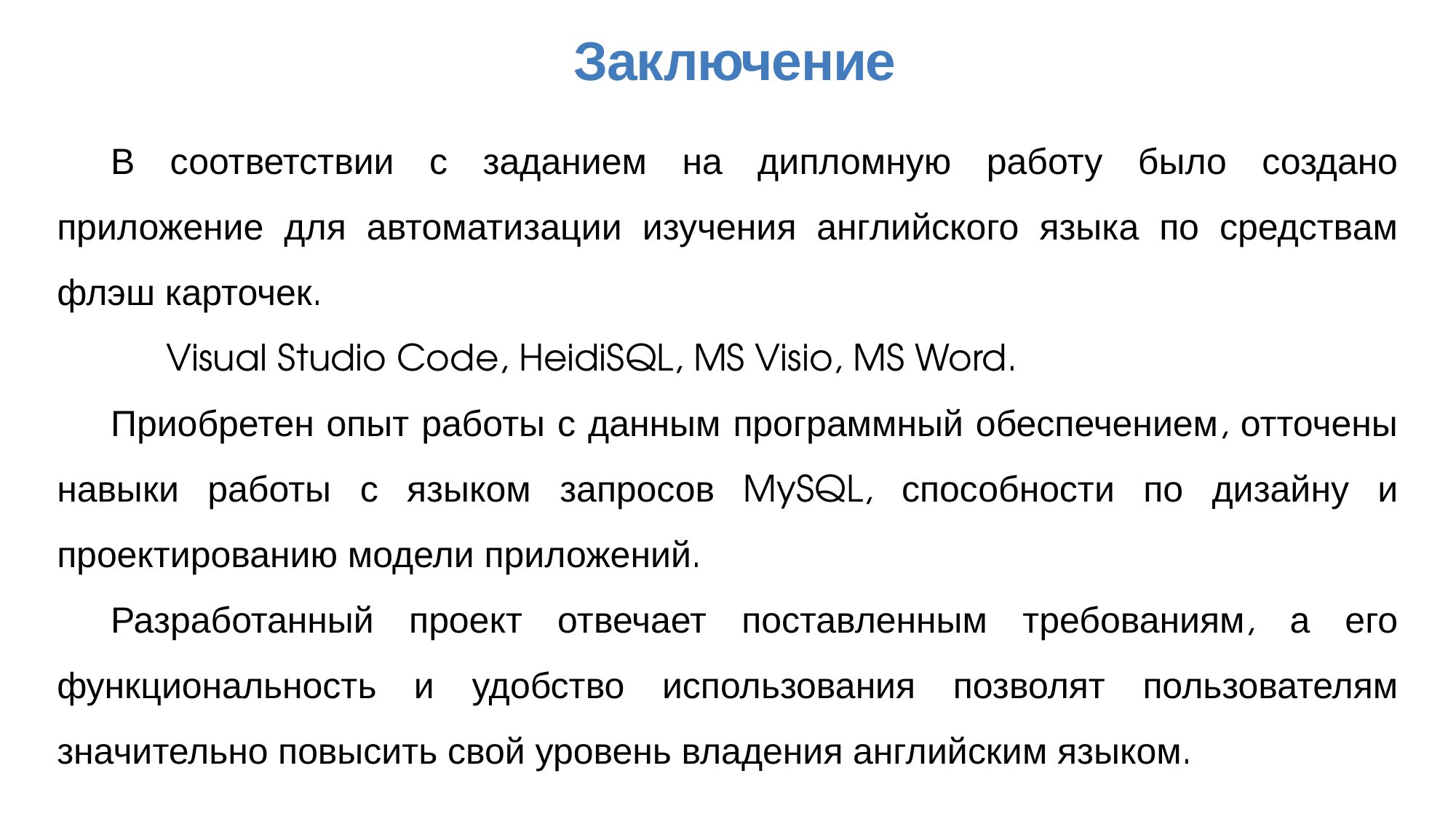

Заключение
В соответствии с заданием на дипломную работу было создано приложение для автоматизации изучения английского языка по средствам флэш карточек.
	Visual Studio Code, HeidiSQL, MS Visio, MS Word.
Приобретен опыт работы с данным программный обеспечением, отточены навыки работы с языком запросов MySQL, способности по дизайну и проектированию модели приложений.
Разработанный проект отвечает поставленным требованиям, а его функциональность и удобство использования позволят пользователям значительно повысить свой уровень владения английским языком.